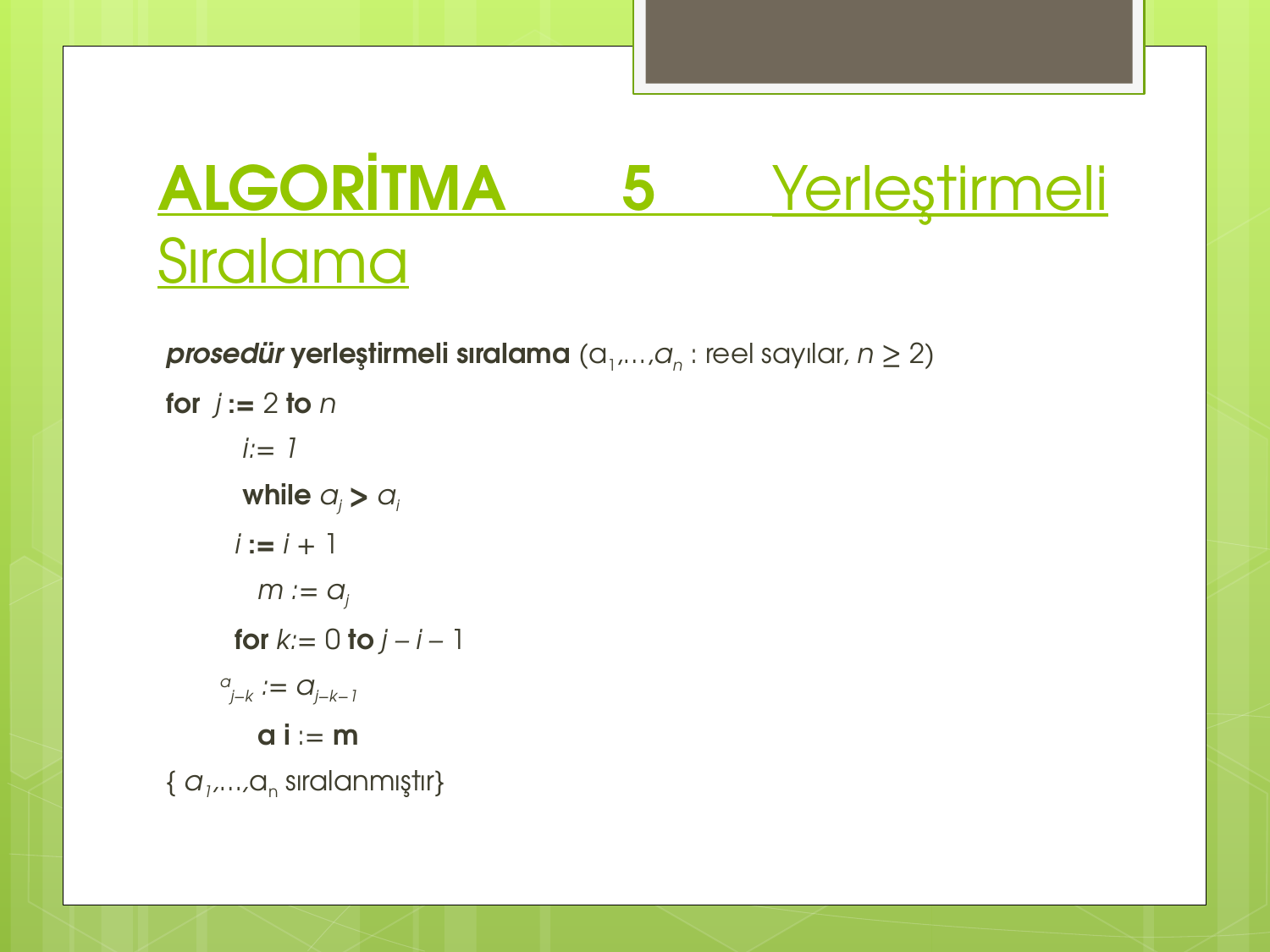

# ALGORİTMA 5 Yerleştirmeli Sıralama
prosedür yerleştirmeli sıralama (a1,…,an : reel sayılar, n ≥ 2)
for  j := 2 to n
          i:= 1
          while aj > ai
         i := i + 1
            m := aj
         for k:= 0 to j – i – 1
            aj−k := aj−k−1
            a i := m
{ a1,…,an sıralanmıştır}